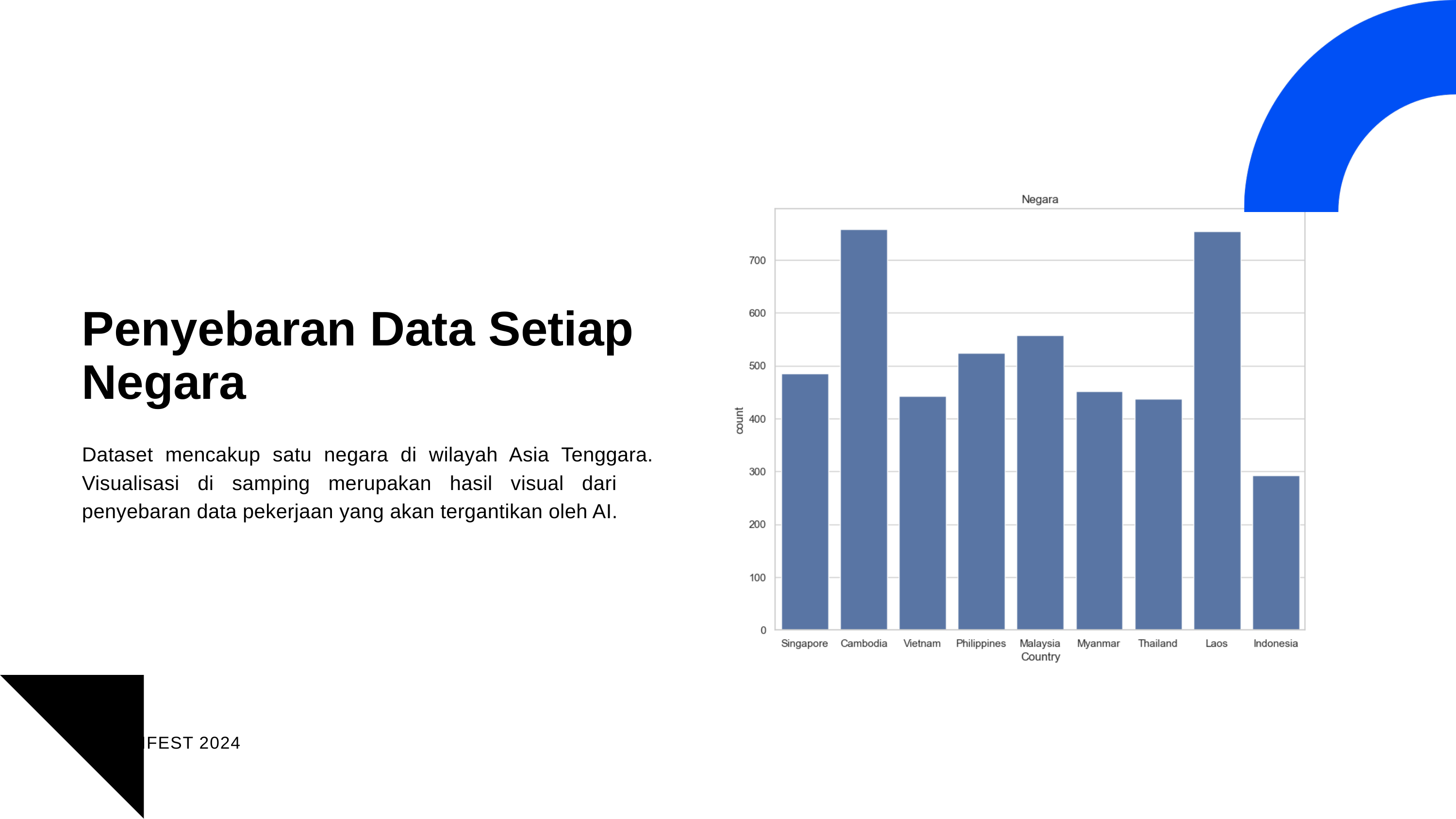

Penyebaran Data Setiap Negara
Dataset mencakup satu negara di wilayah Asia Tenggara. Visualisasi di samping merupakan hasil visual dari   penyebaran data pekerjaan yang akan tergantikan oleh AI.

IFEST 2024